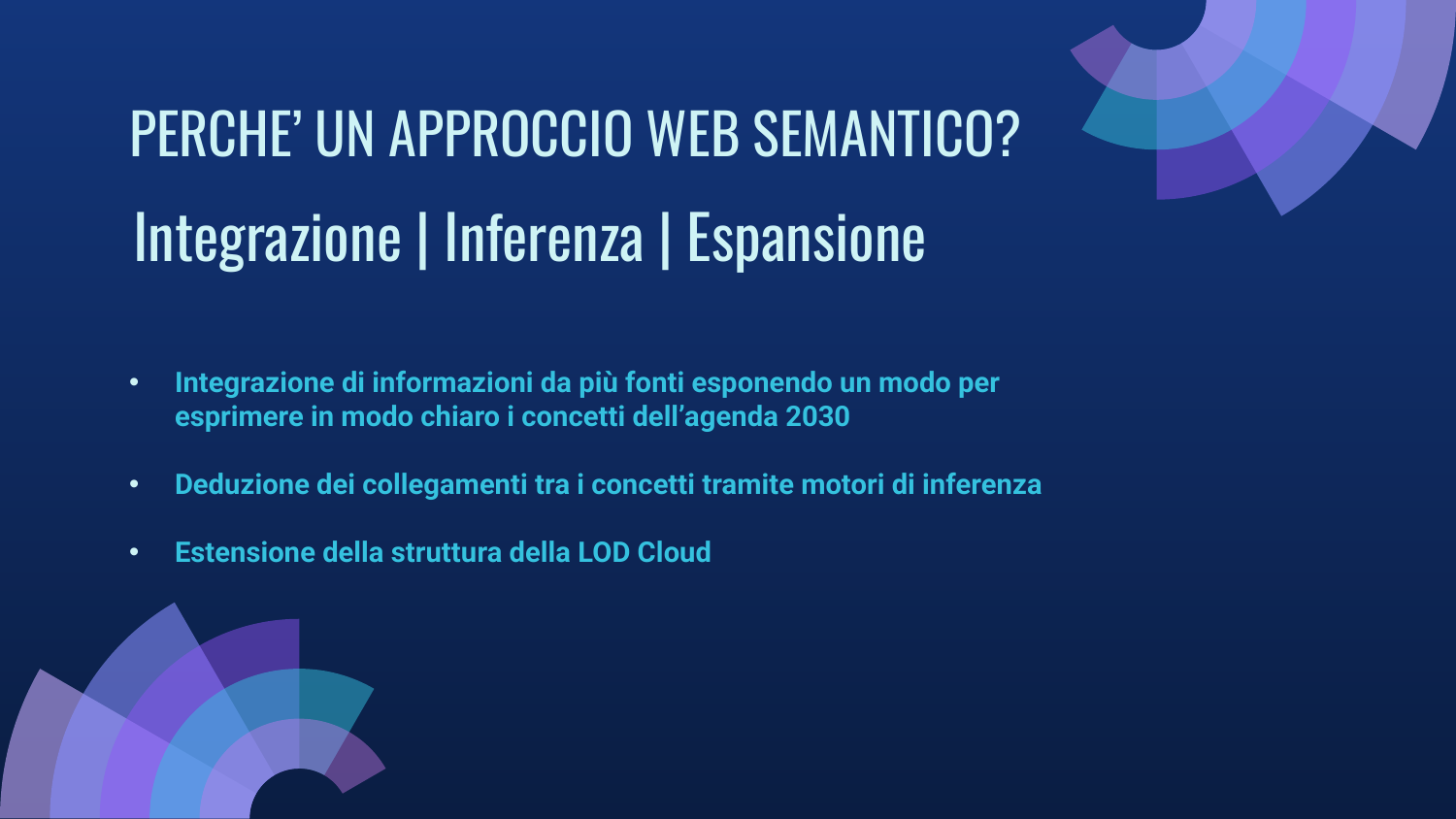

PERCHE’ UN APPROCCIO WEB SEMANTICO?
# Integrazione | Inferenza | Espansione
Integrazione di informazioni da più fonti esponendo un modo per esprimere in modo chiaro i concetti dell’agenda 2030

Deduzione dei collegamenti tra i concetti tramite motori di inferenza

Estensione della struttura della LOD Cloud